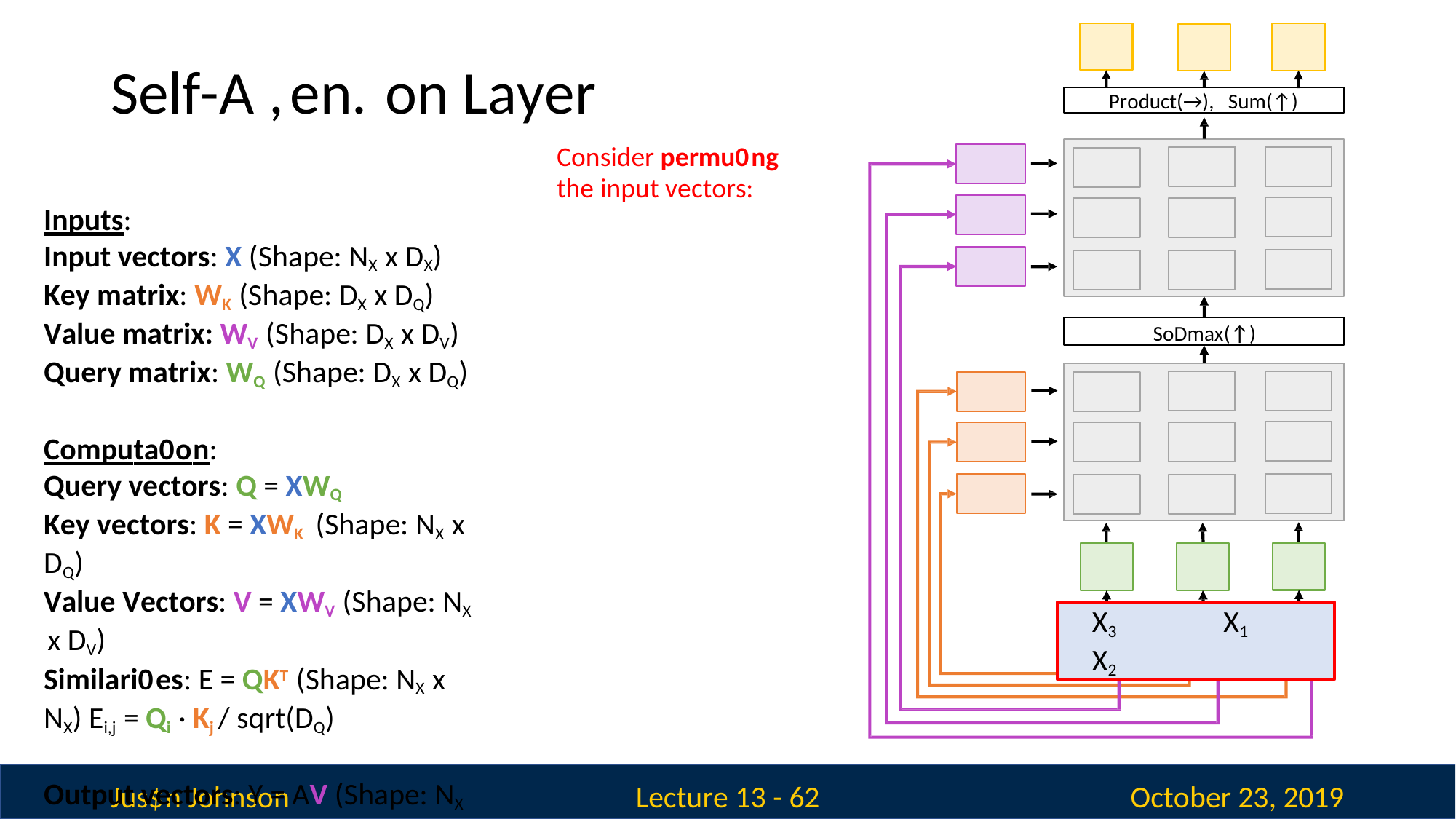

# Self-A,en.on Layer

Product(→),   Sum(↑)

Consider permu0ng the input vectors:
Inputs:
Input vectors: X (Shape: NX  x DX) Key matrix: WK  (Shape: DX  x DQ) Value matrix: WV  (Shape: DX  x DV) Query matrix: WQ  (Shape: DX  x DQ)

Computa0on:
Query vectors: Q = XWQ
Key vectors: K = XWK   (Shape: NX  x DQ)
Value Vectors: V = XWV  (Shape: NX  x DV)
Similari0es: E = QKT  (Shape: NX  x NX) Ei,j  = Qi  · Kj / sqrt(DQ)

Output vectors: Y = AV (Shape: NX  x DV) Yi  = ∑jAi,jVj

SoDmax(↑)

X3	X1	X2

Jus$n Johnson
October 23, 2019
Lecture 13 - 62